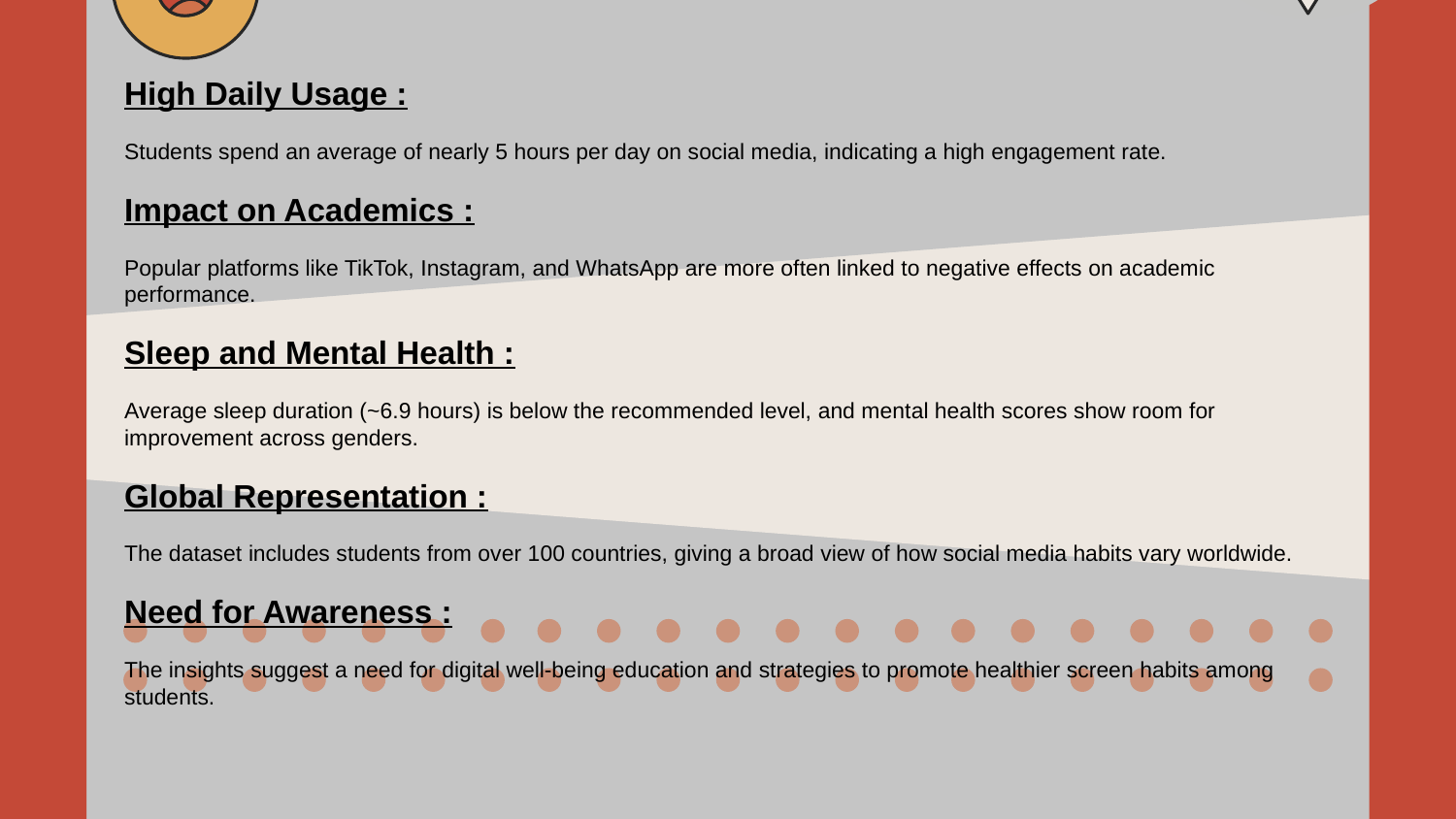

Conclusion

High Daily Usage :

Students spend an average of nearly 5 hours per day on social media, indicating a high engagement rate.

Impact on Academics :

Popular platforms like TikTok, Instagram, and WhatsApp are more often linked to negative effects on academic performance.

Sleep and Mental Health :

Average sleep duration (~6.9 hours) is below the recommended level, and mental health scores show room for improvement across genders.

Global Representation :

The dataset includes students from over 100 countries, giving a broad view of how social media habits vary worldwide.

Need for Awareness :

The insights suggest a need for digital well-being education and strategies to promote healthier screen habits among students.